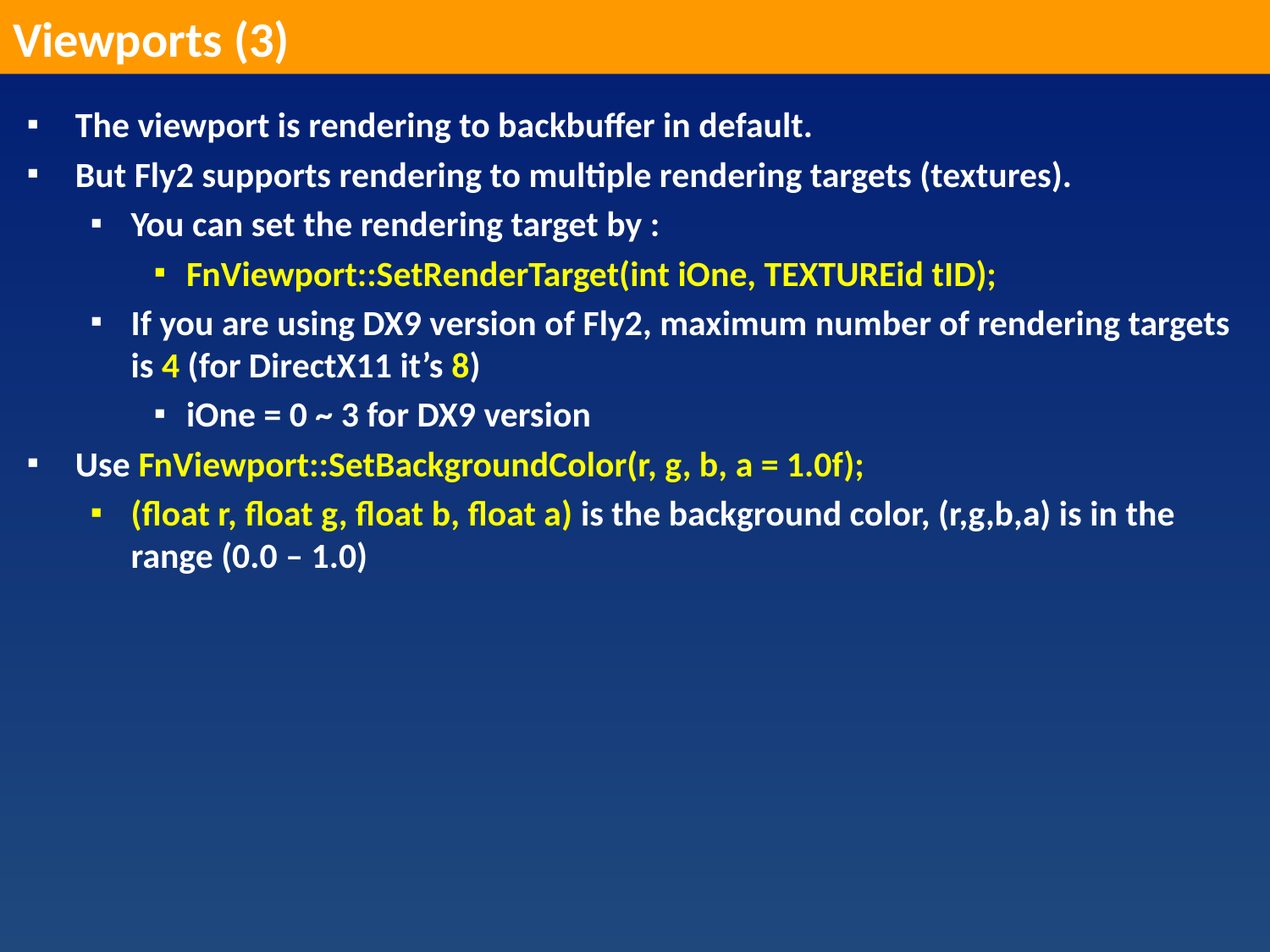

Viewports (3)
The viewport is rendering to backbuffer in default.
But Fly2 supports rendering to multiple rendering targets (textures).
You can set the rendering target by :
FnViewport::SetRenderTarget(int iOne, TEXTUREid tID);
If you are using DX9 version of Fly2, maximum number of rendering targets is 4 (for DirectX11 it’s 8)
iOne = 0 ~ 3 for DX9 version
Use FnViewport::SetBackgroundColor(r, g, b, a = 1.0f);
(float r, float g, float b, float a) is the background color, (r,g,b,a) is in the range (0.0 – 1.0)